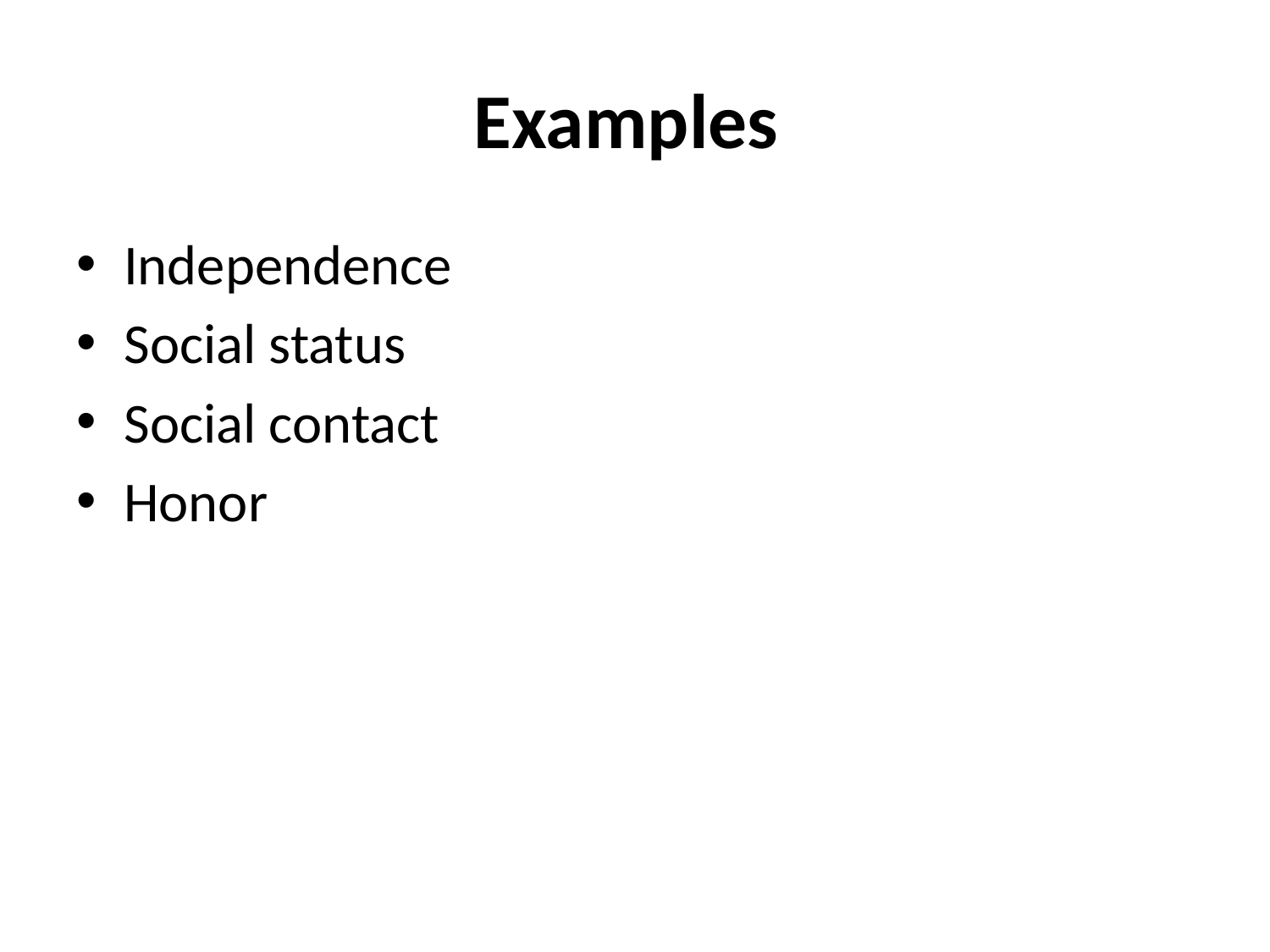

# Examples
Independence
Social status
Social contact
Honor